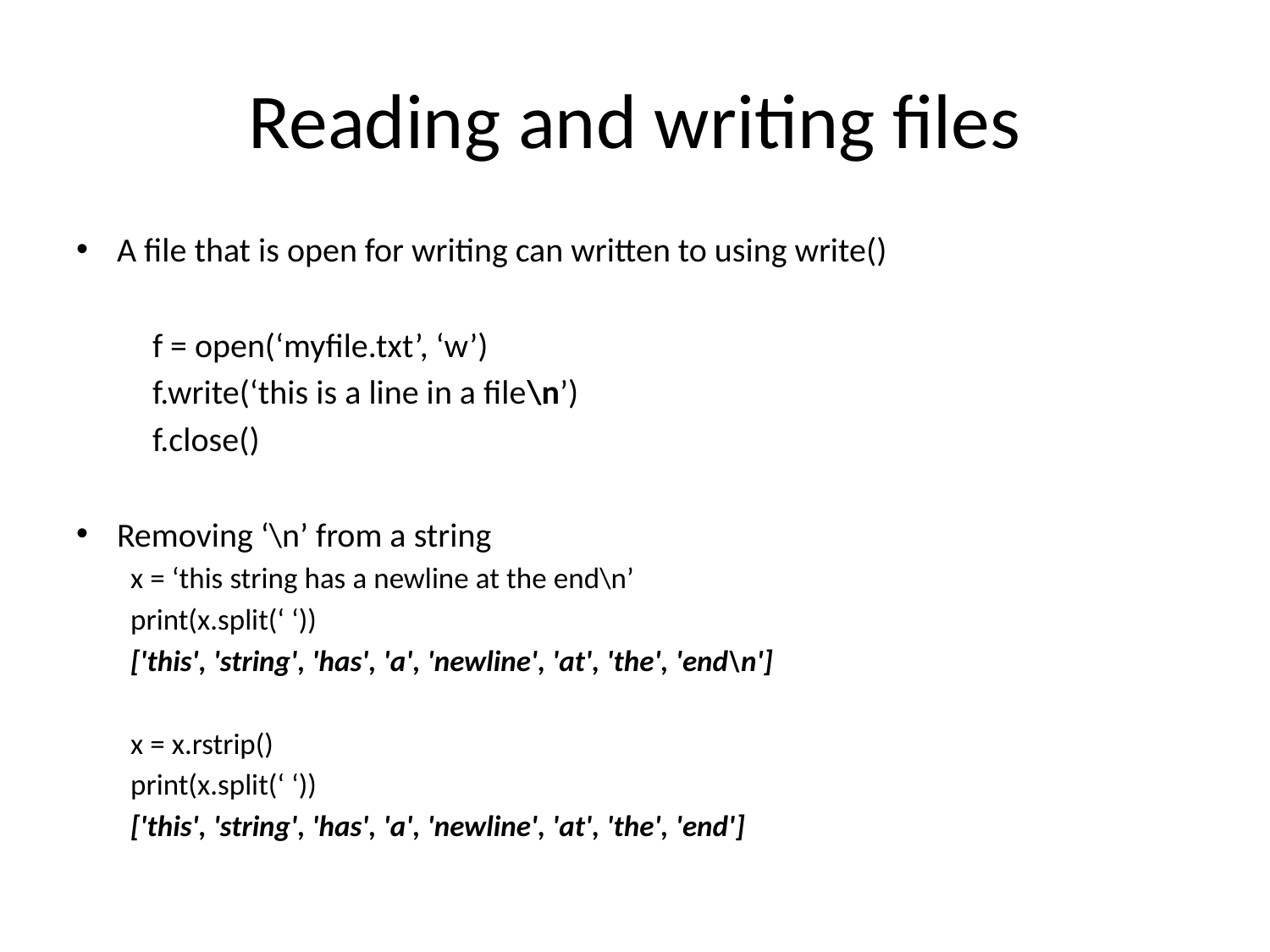

# Reading and writing files
A file that is open for writing can written to using write()

	f = open(‘myfile.txt’, ‘w’)
	f.write(‘this is a line in a file\n’)
	f.close()

Removing ‘\n’ from a string
	x = ‘this string has a newline at the end\n’
	print(x.split(‘ ‘))
	['this', 'string', 'has', 'a', 'newline', 'at', 'the', 'end\n']

	x = x.rstrip()
	print(x.split(‘ ‘))
	['this', 'string', 'has', 'a', 'newline', 'at', 'the', 'end']